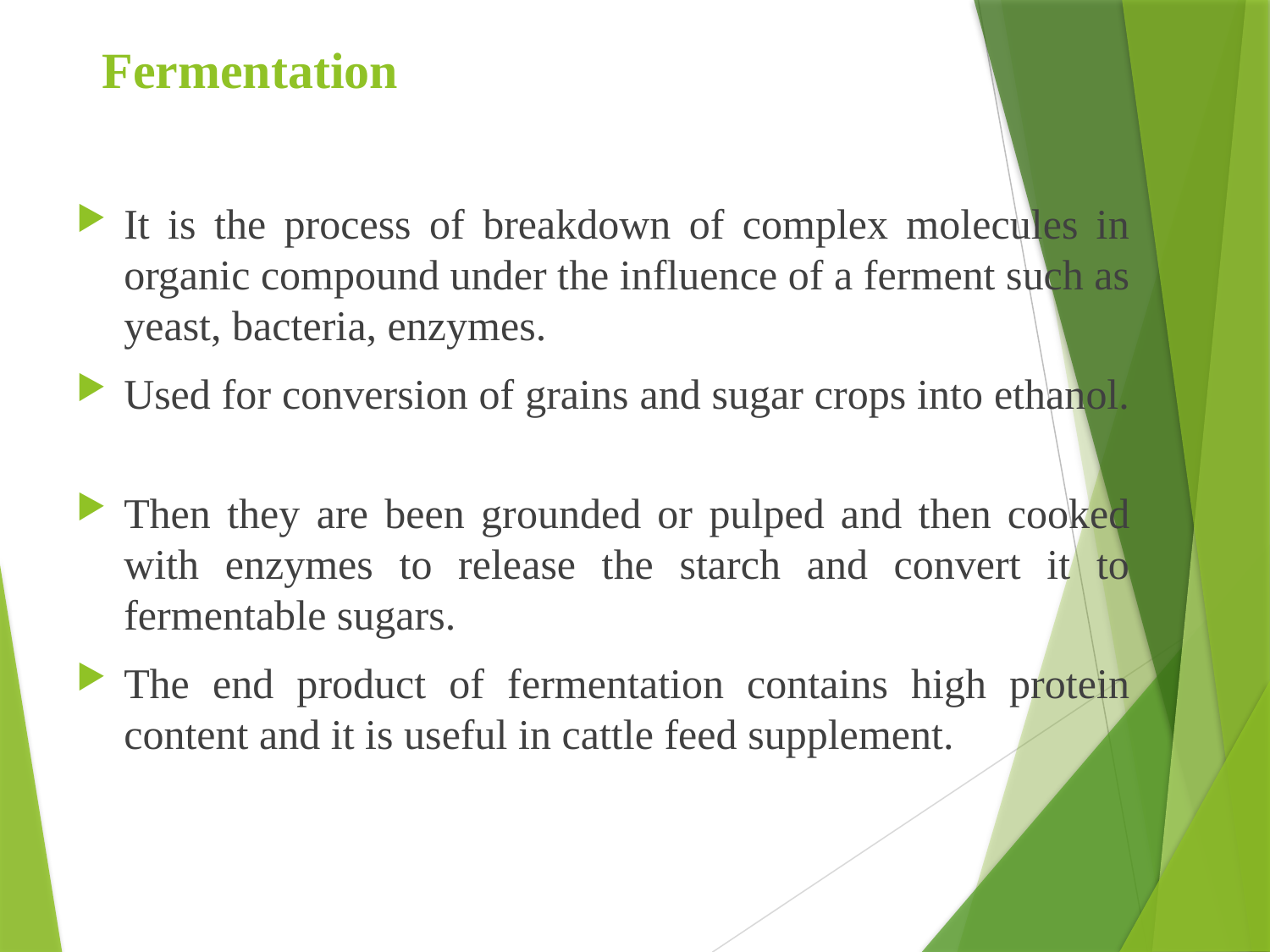

# Fermentation
It is the process of breakdown of complex molecules in organic compound under the influence of a ferment such as yeast, bacteria, enzymes.
Used for conversion of grains and sugar crops into ethanol.
Then they are been grounded or pulped and then cooked with enzymes to release the starch and convert it to fermentable sugars.
The end product of fermentation contains high protein content and it is useful in cattle feed supplement.